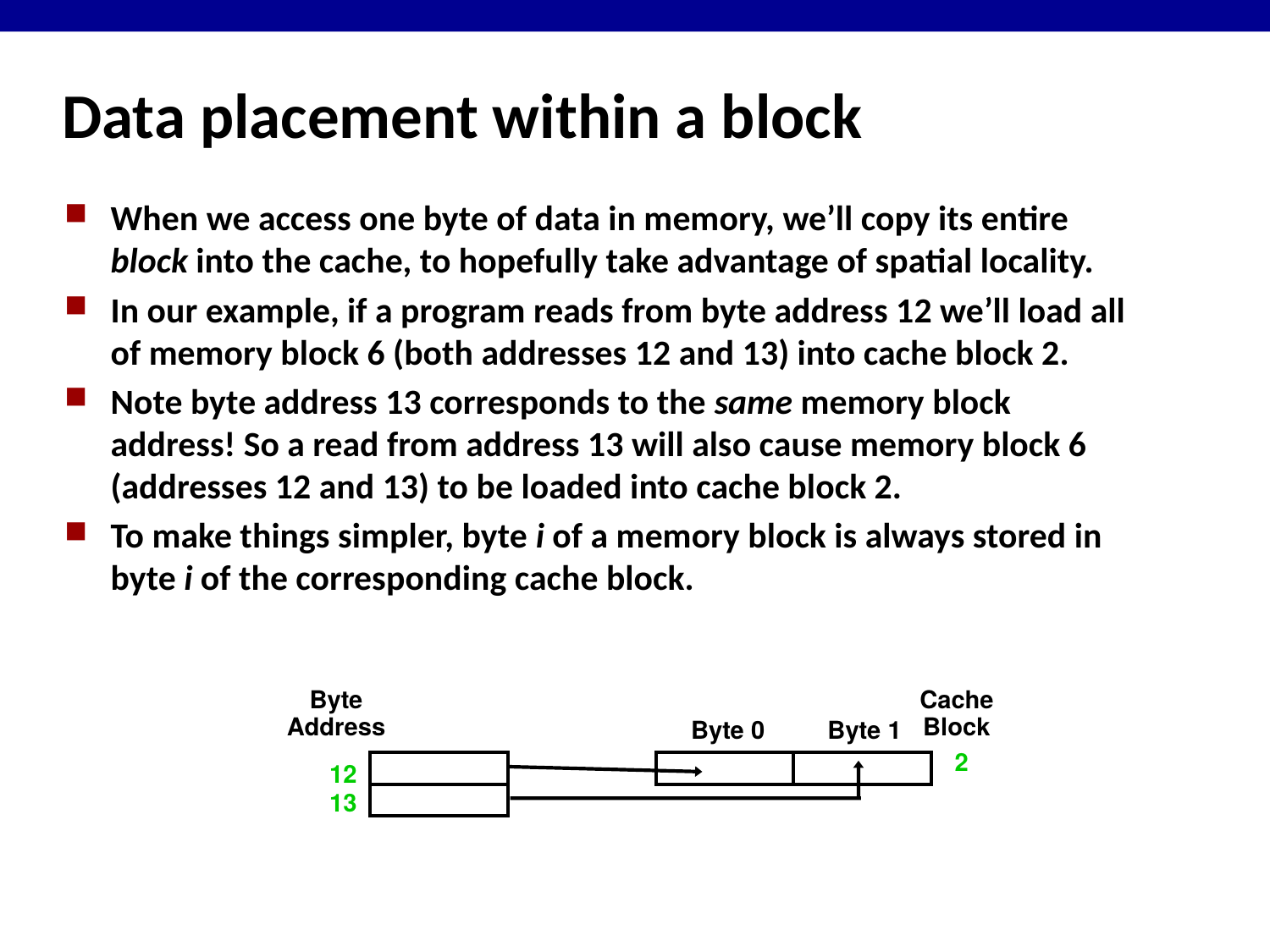

# Data placement within a block
When we access one byte of data in memory, we’ll copy its entire block into the cache, to hopefully take advantage of spatial locality.
In our example, if a program reads from byte address 12 we’ll load all of memory block 6 (both addresses 12 and 13) into cache block 2.
Note byte address 13 corresponds to the same memory block address! So a read from address 13 will also cause memory block 6 (addresses 12 and 13) to be loaded into cache block 2.
To make things simpler, byte i of a memory block is always stored in byte i of the corresponding cache block.
Byte
Address
Cache
Block
Byte 0
Byte 1
2

12
13